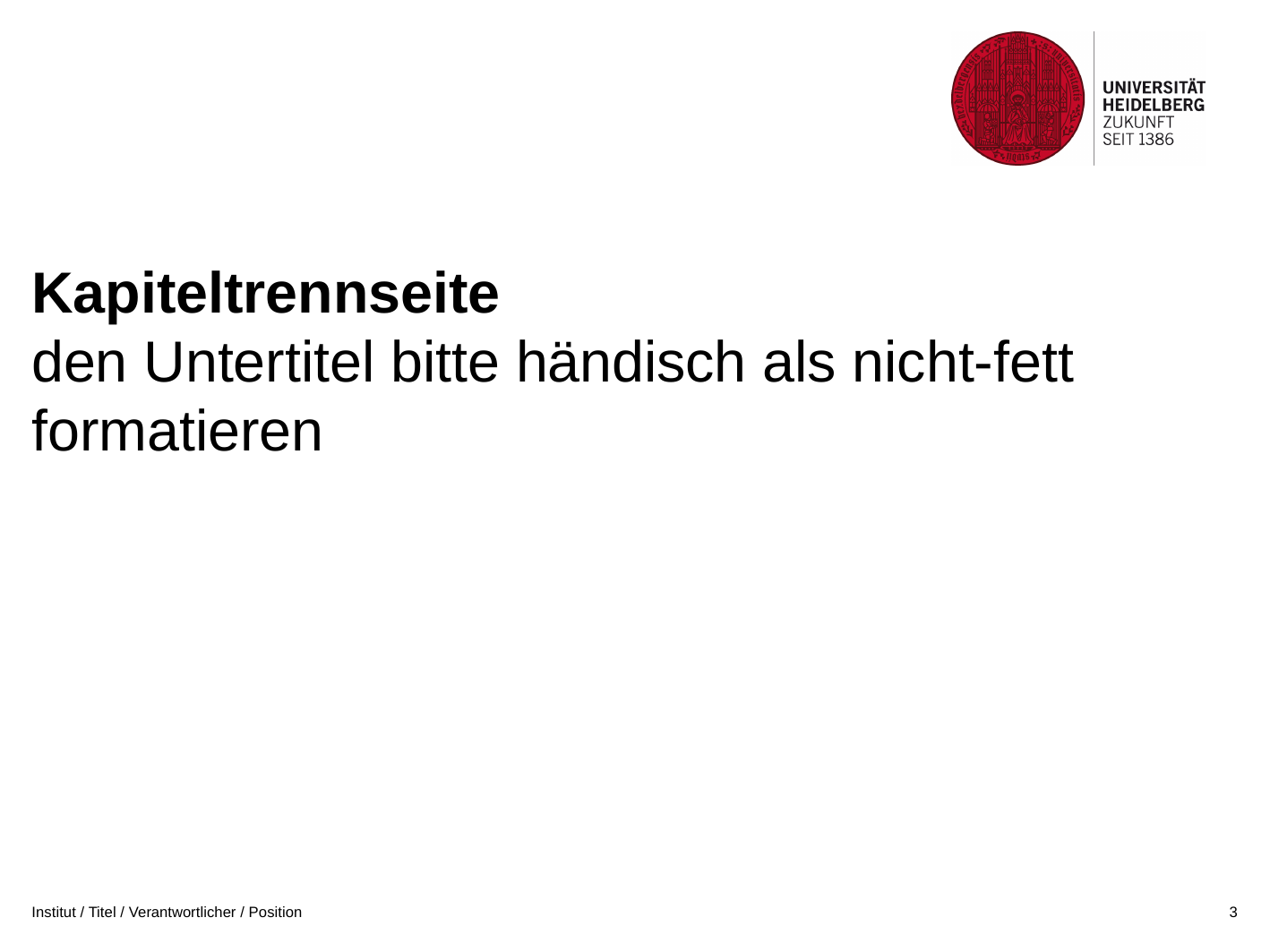

# Kapiteltrennseite den Untertitel bitte händisch als nicht-fett formatieren
Institut / Titel / Verantwortlicher / Position
3